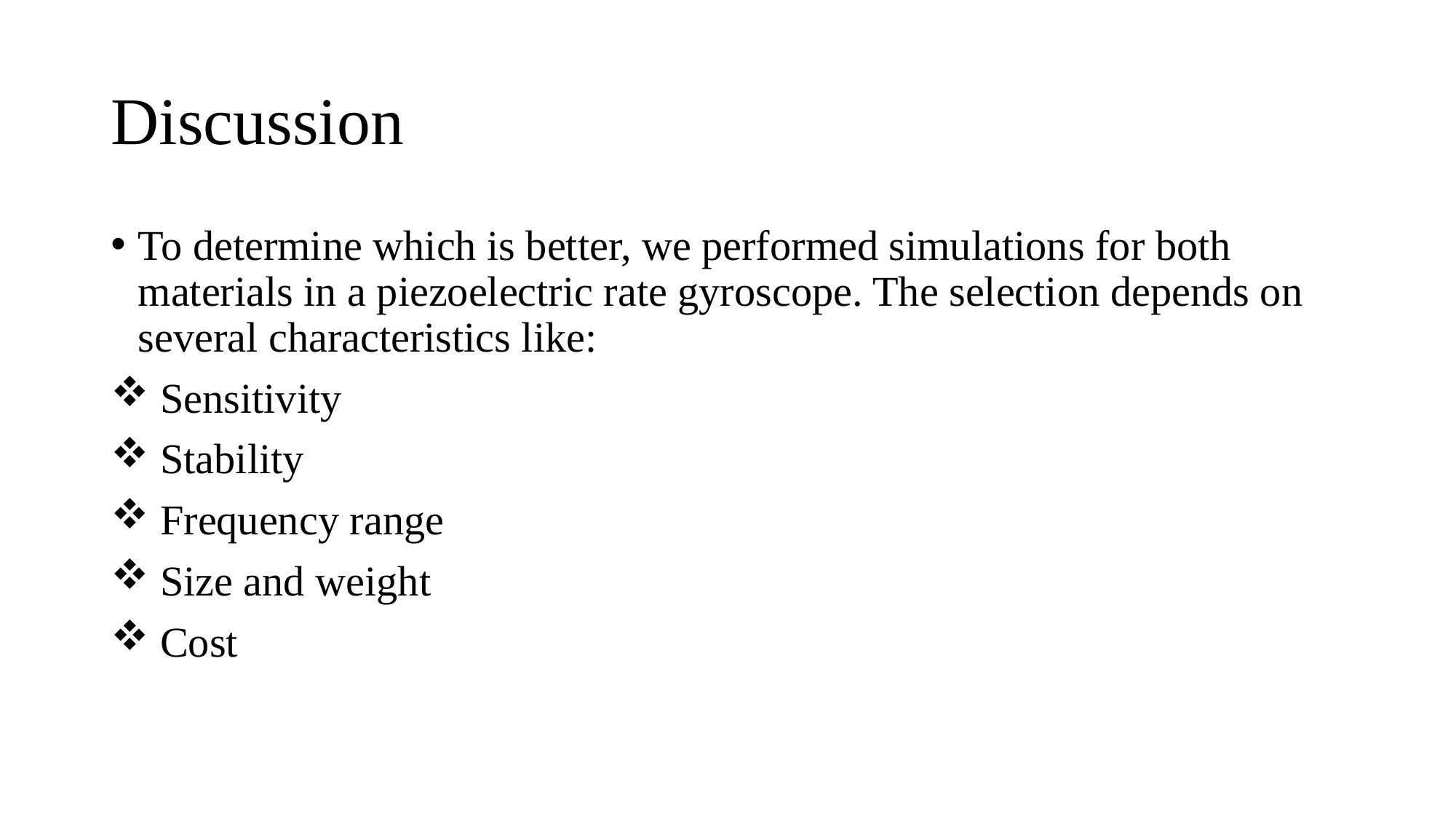

# Discussion
To determine which is better, we performed simulations for both materials in a piezoelectric rate gyroscope. The selection depends on several characteristics like:
 Sensitivity
 Stability
 Frequency range
 Size and weight
 Cost